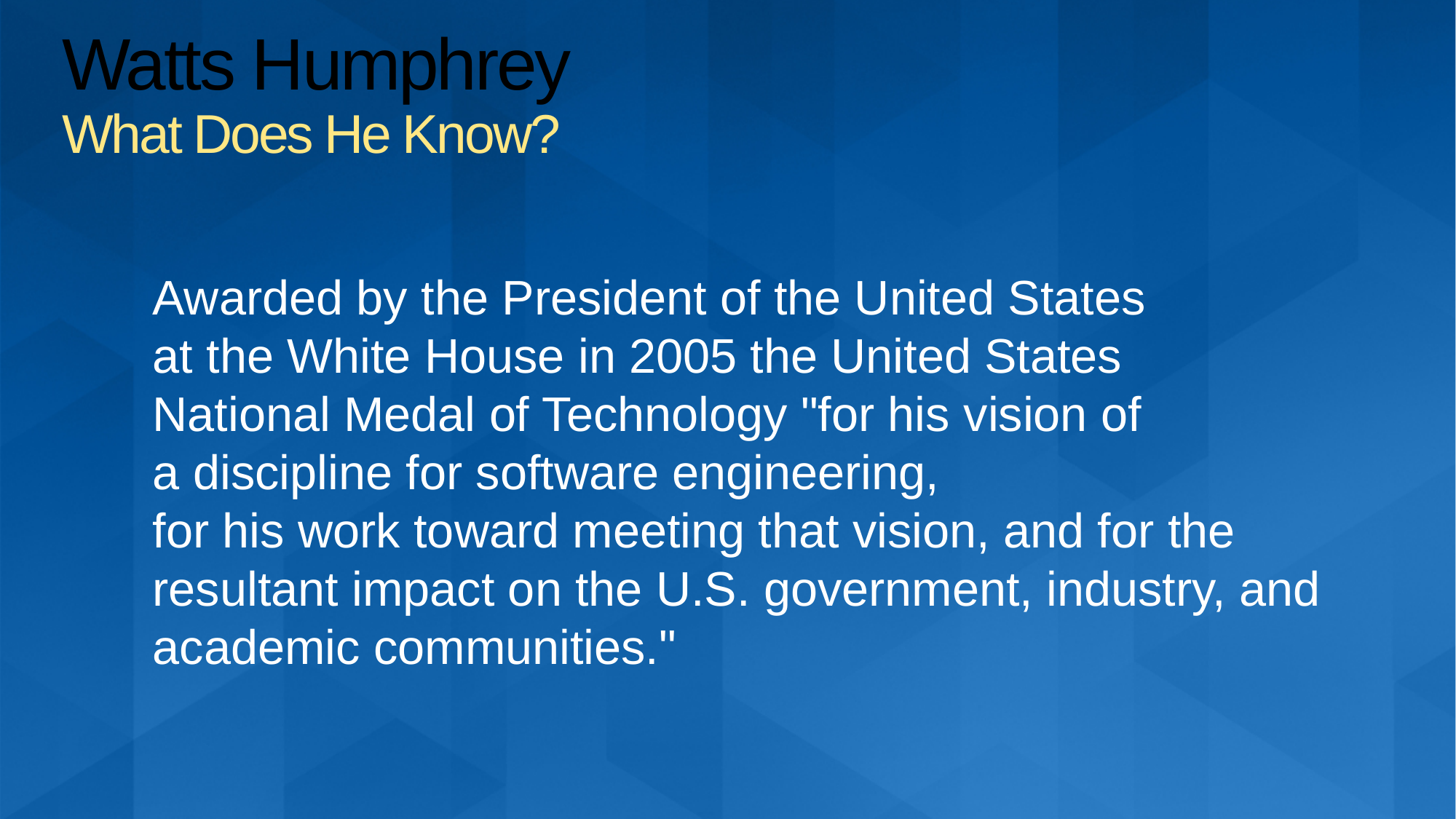

# Watts Humphrey What Does He Know?
Awarded by the President of the United States
at the White House in 2005 the United States
National Medal of Technology "for his vision of
a discipline for software engineering,
for his work toward meeting that vision, and for the
resultant impact on the U.S. government, industry, and
academic communities."